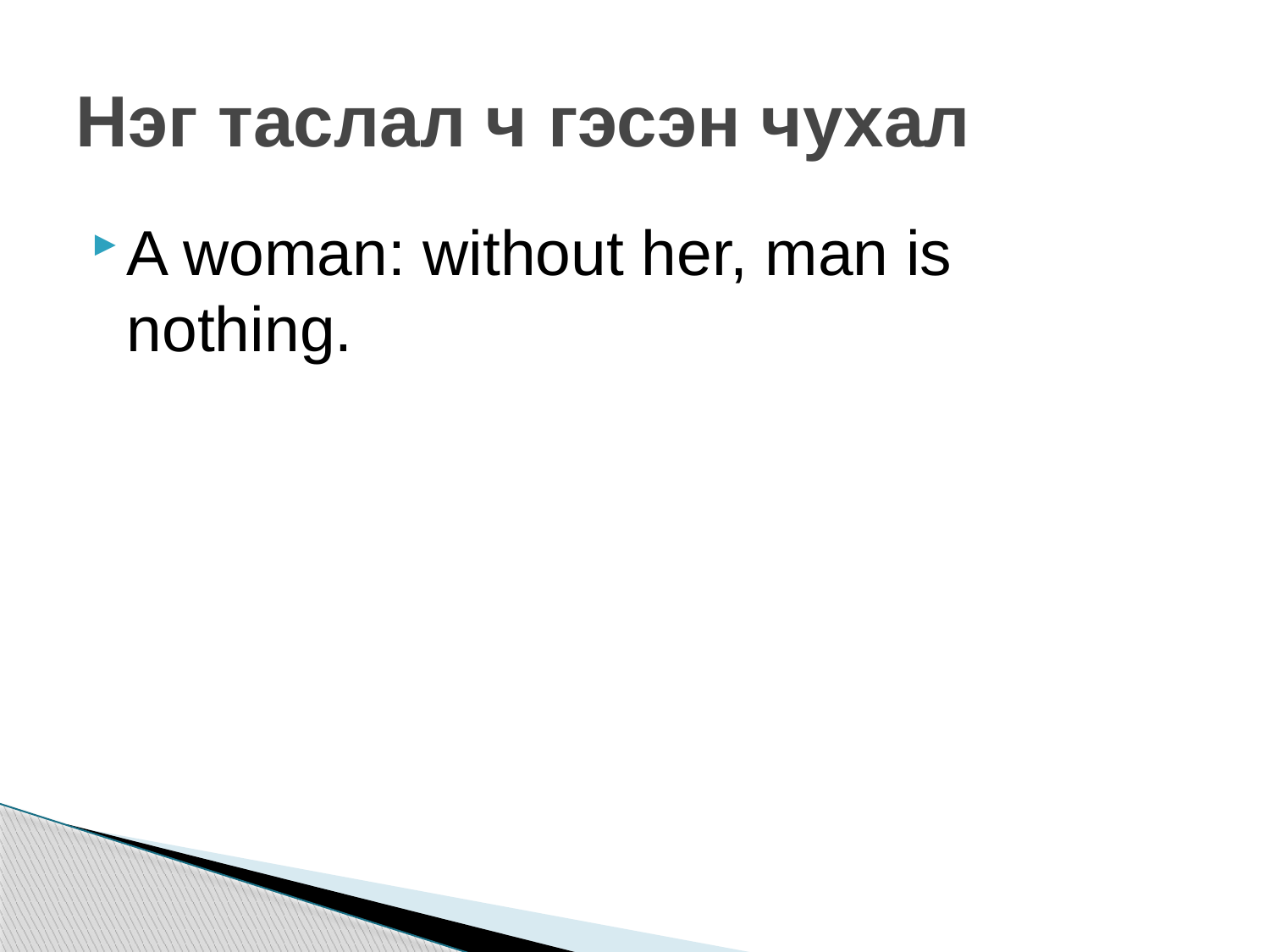

# Нэг таслал ч гэсэн чухал
A woman: without her, man is nothing.